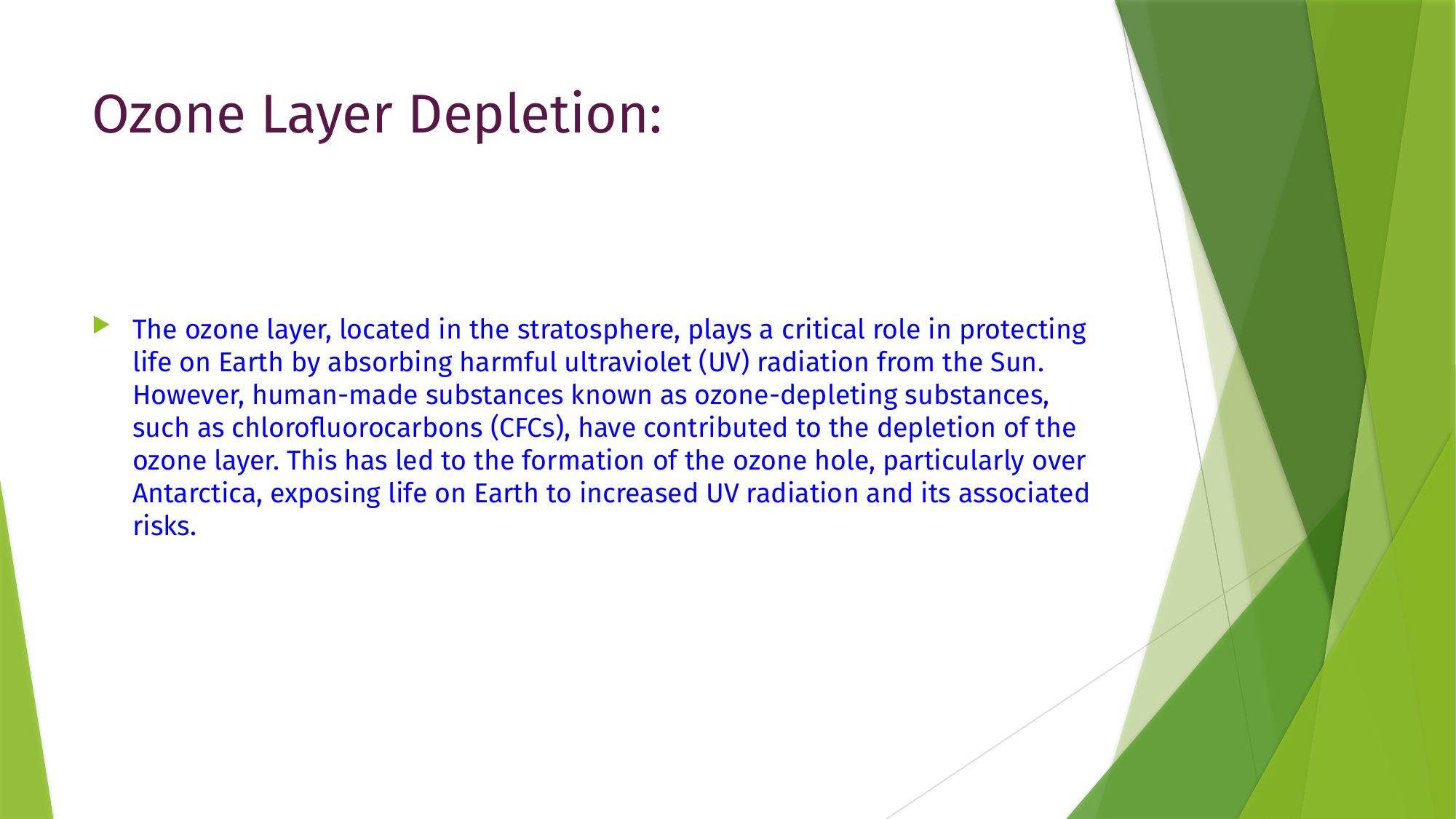

# Ozone Layer Depletion:

The ozone layer, located in the stratosphere, plays a critical role in protecting life on Earth by absorbing harmful ultraviolet (UV) radiation from the Sun. However, human-made substances known as ozone-depleting substances, such as chlorofluorocarbons (CFCs), have contributed to the depletion of the ozone layer. This has led to the formation of the ozone hole, particularly over Antarctica, exposing life on Earth to increased UV radiation and its associated risks.